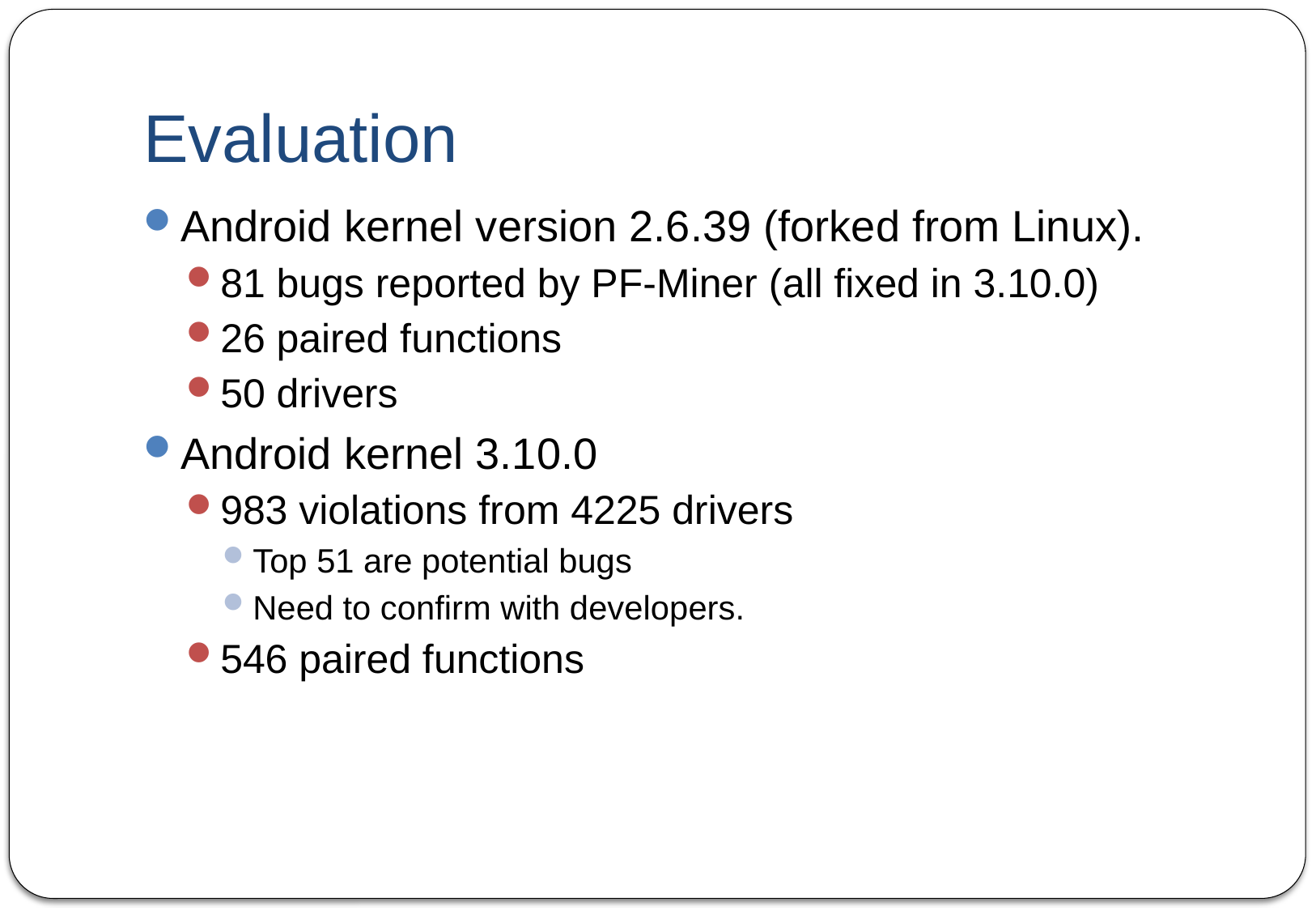

# Evaluation
Android kernel version 2.6.39 (forked from Linux).
81 bugs reported by PF-Miner (all fixed in 3.10.0)
26 paired functions
50 drivers
Android kernel 3.10.0
983 violations from 4225 drivers
Top 51 are potential bugs
Need to confirm with developers.
546 paired functions